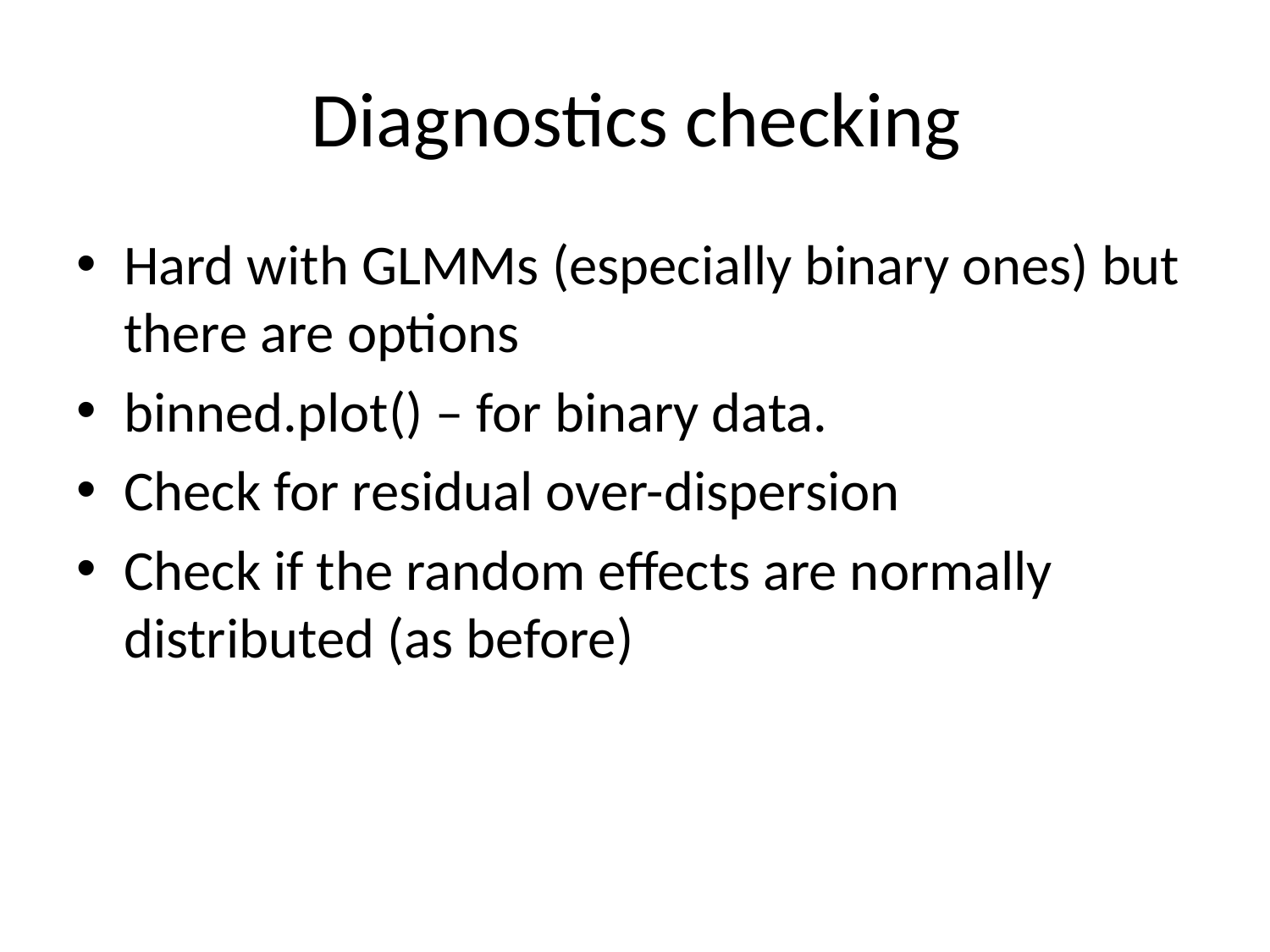

# Diagnostics checking
Hard with GLMMs (especially binary ones) but there are options
binned.plot() – for binary data.
Check for residual over-dispersion
Check if the random effects are normally distributed (as before)